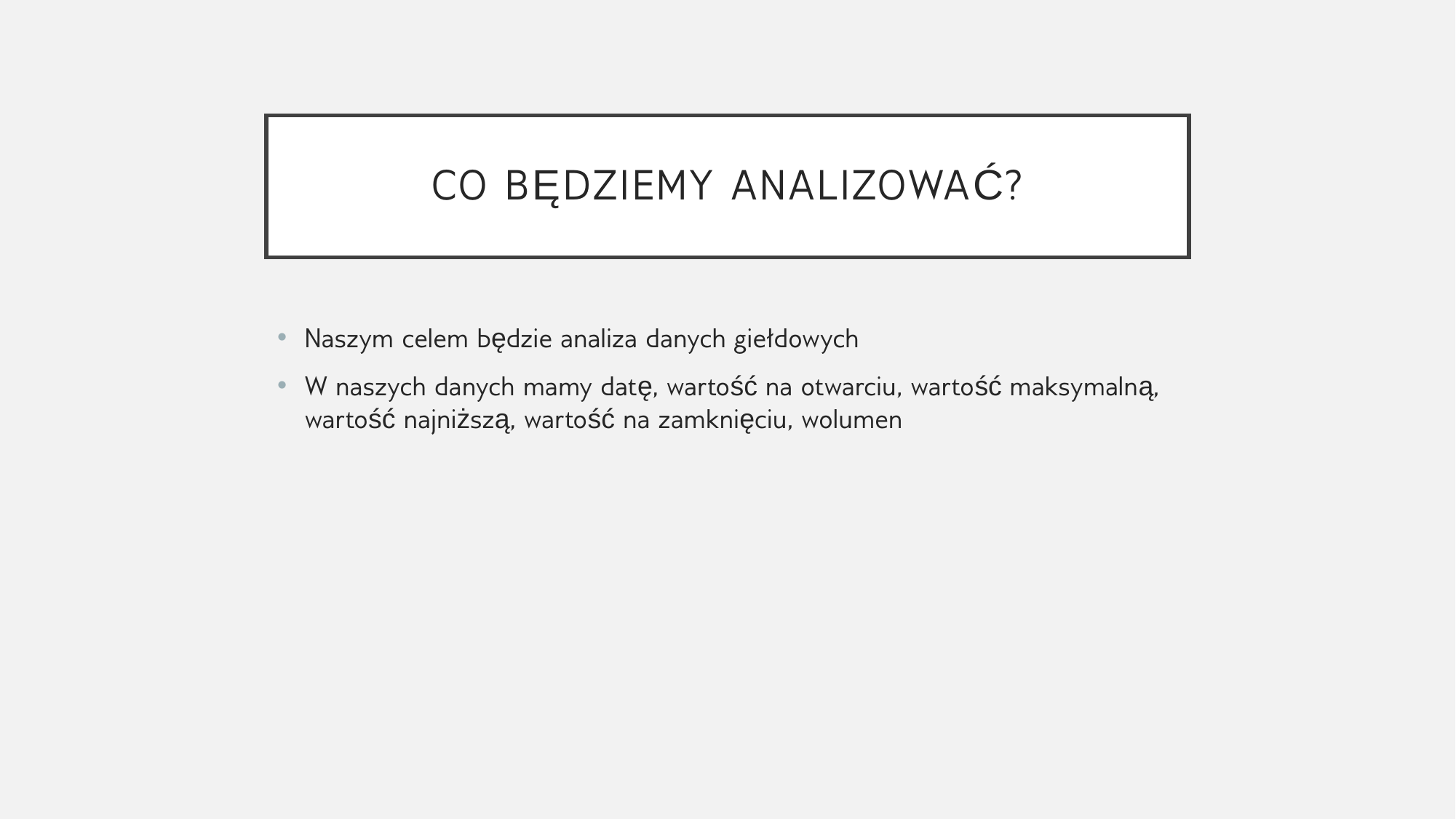

# Co będziemy Analizować?
Naszym celem będzie analiza danych giełdowych
W naszych danych mamy datę, wartość na otwarciu, wartość maksymalną, wartość najniższą, wartość na zamknięciu, wolumen